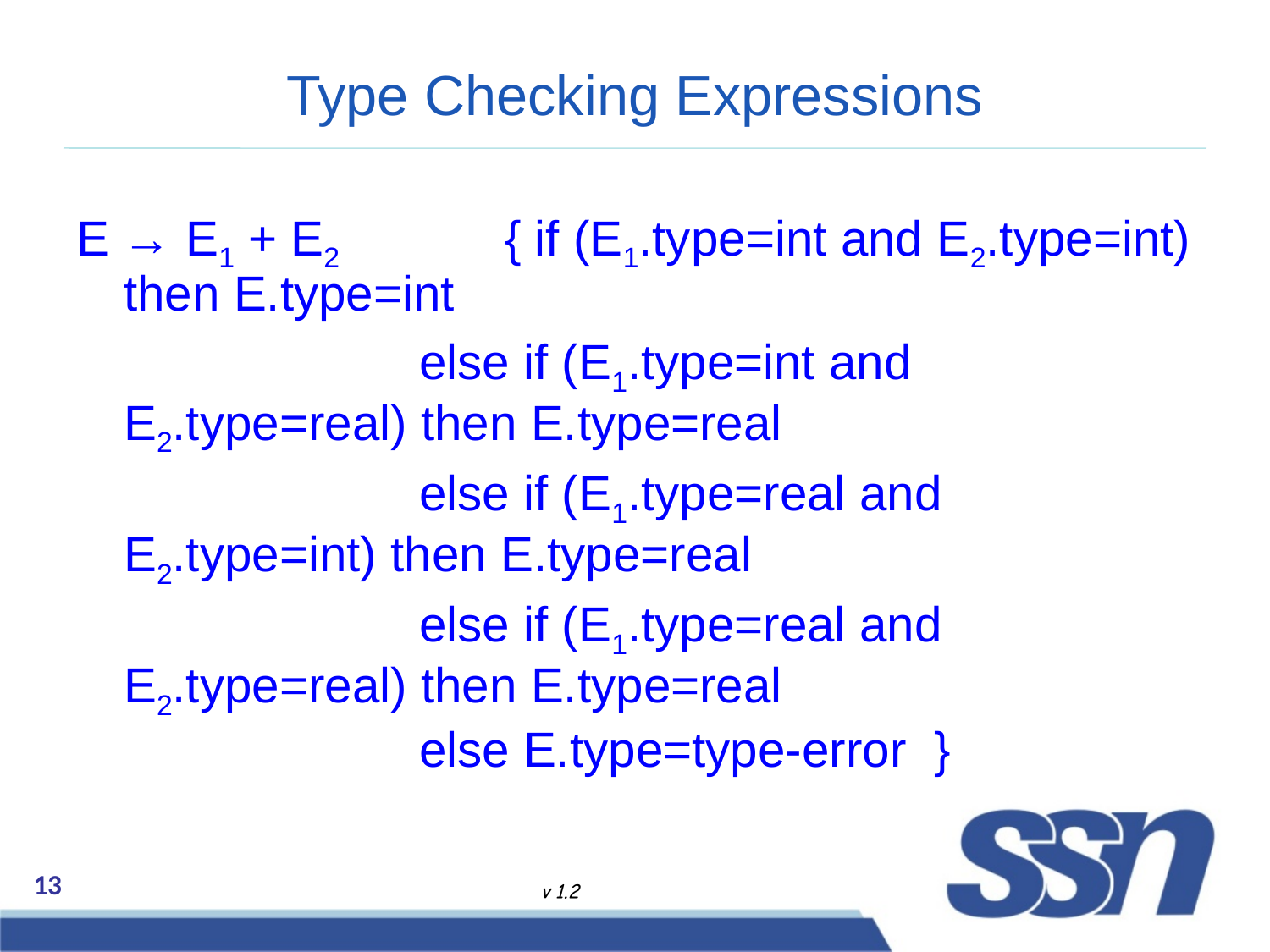

# Type Checking Expressions
E → E1 + E2   	{ if (E1.type=int and E2.type=int) then E.type=int
			   else if (E1.type=int and E2.type=real) then E.type=real
			   else if (E1.type=real and E2.type=int) then E.type=real
			   else if (E1.type=real and E2.type=real) then E.type=real
			   else E.type=type-error  }